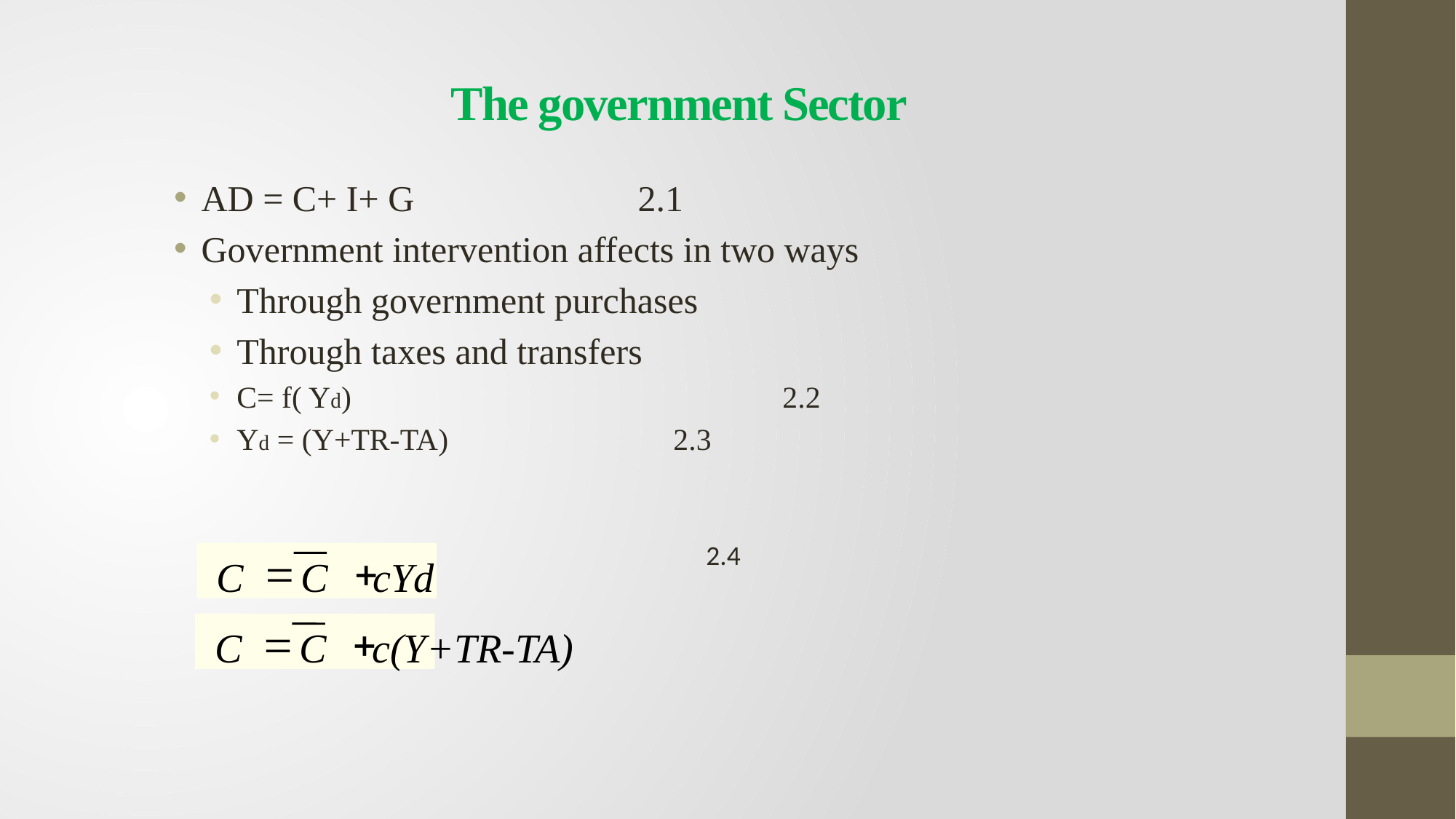

# The government Sector
AD = C+ I+ G			2.1
Government intervention affects in two ways
Through government purchases
Through taxes and transfers
C= f( Yd)				2.2
Yd = (Y+TR-TA)			2.3

	2.4

=
+
C
C
cYd

=
+
C
C
c(Y+TR-TA)